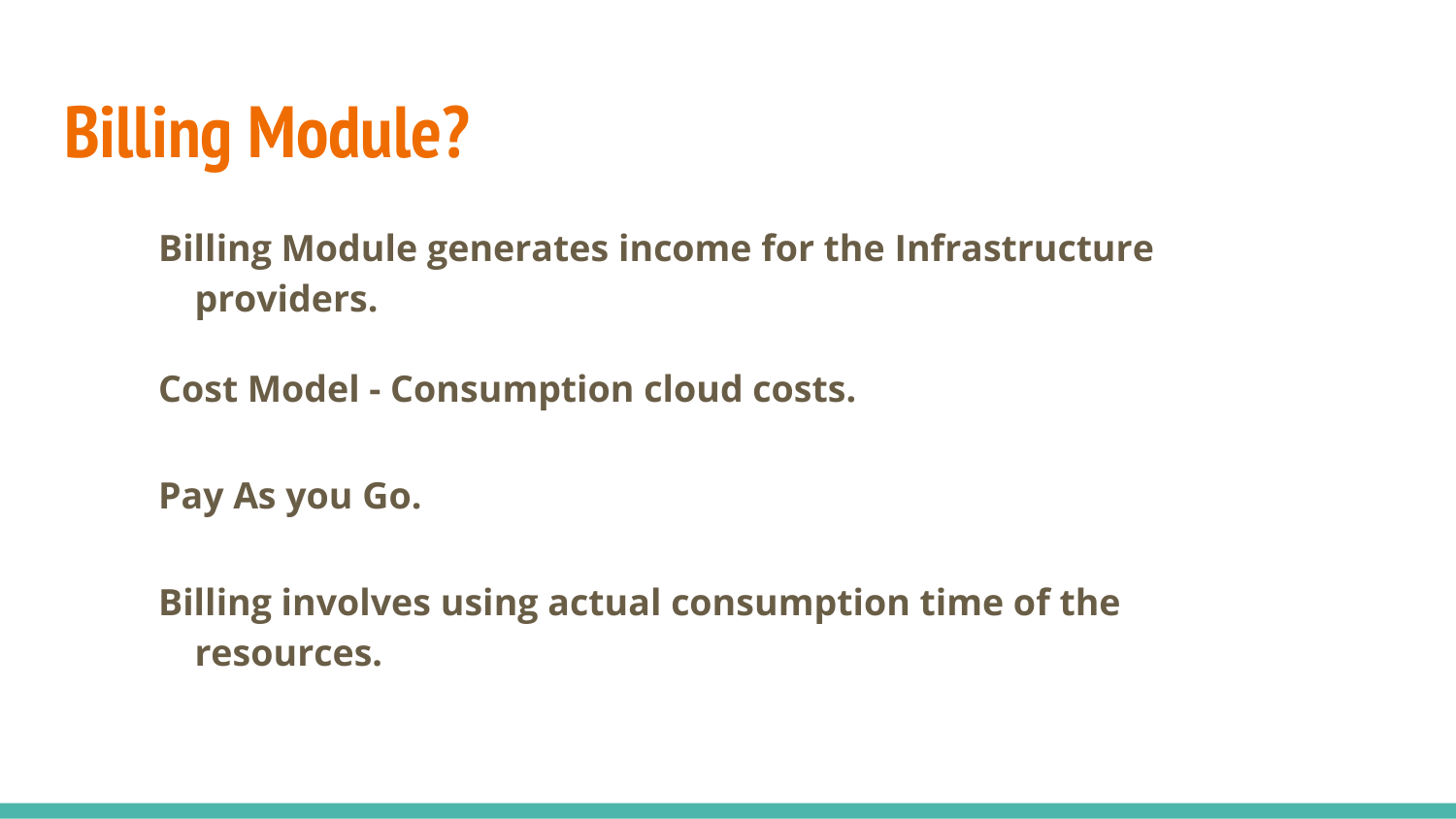

# Billing Module?
Billing Module generates income for the Infrastructure providers.
Cost Model - Consumption cloud costs.
Pay As you Go.
Billing involves using actual consumption time of the resources.